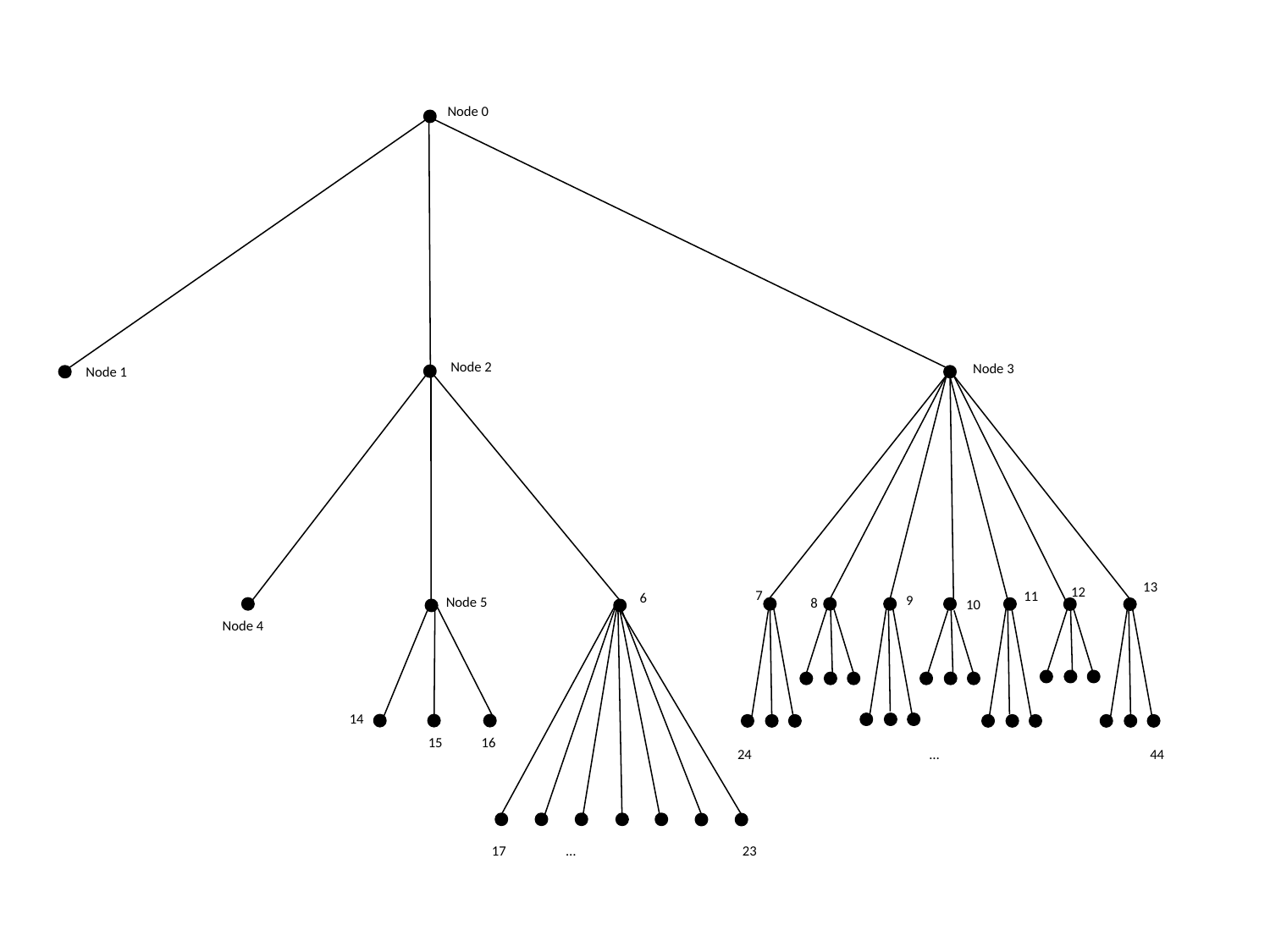

Node 0

Node 2
Node 3
Node 1

13
12
7
11
6
9
Node 5
8
10

Node 4

14

15
16
24                                                        …	                                                  44

17                   …	                                       23